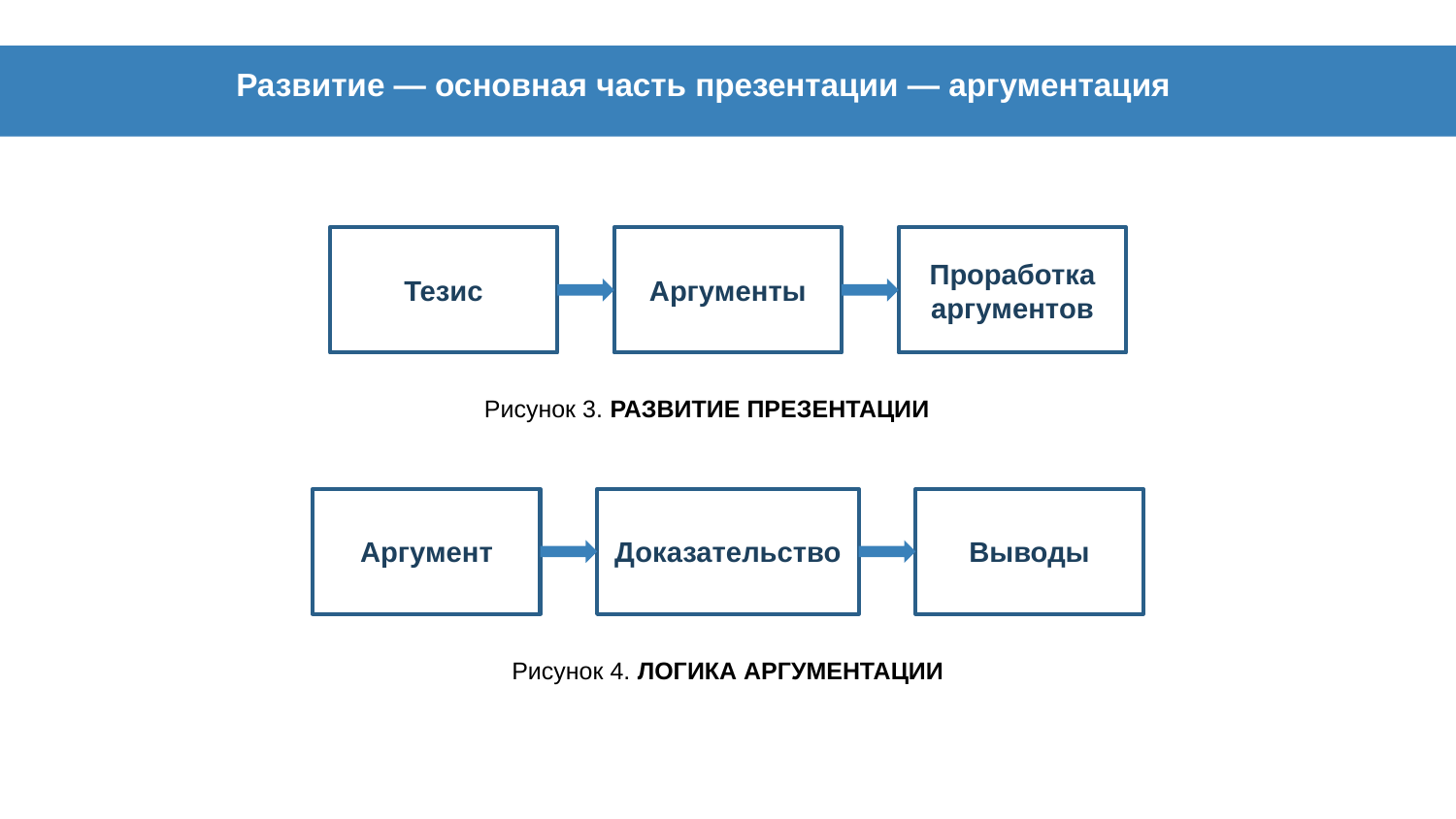

Развитие — основная часть презентации — аргументация
Тезис
Аргументы
Проработка аргументов

Рисунок 3. РАЗВИТИЕ ПРЕЗЕНТАЦИИ
Аргумент
Доказательство
Выводы

Рисунок 4. ЛОГИКА АРГУМЕНТАЦИИ